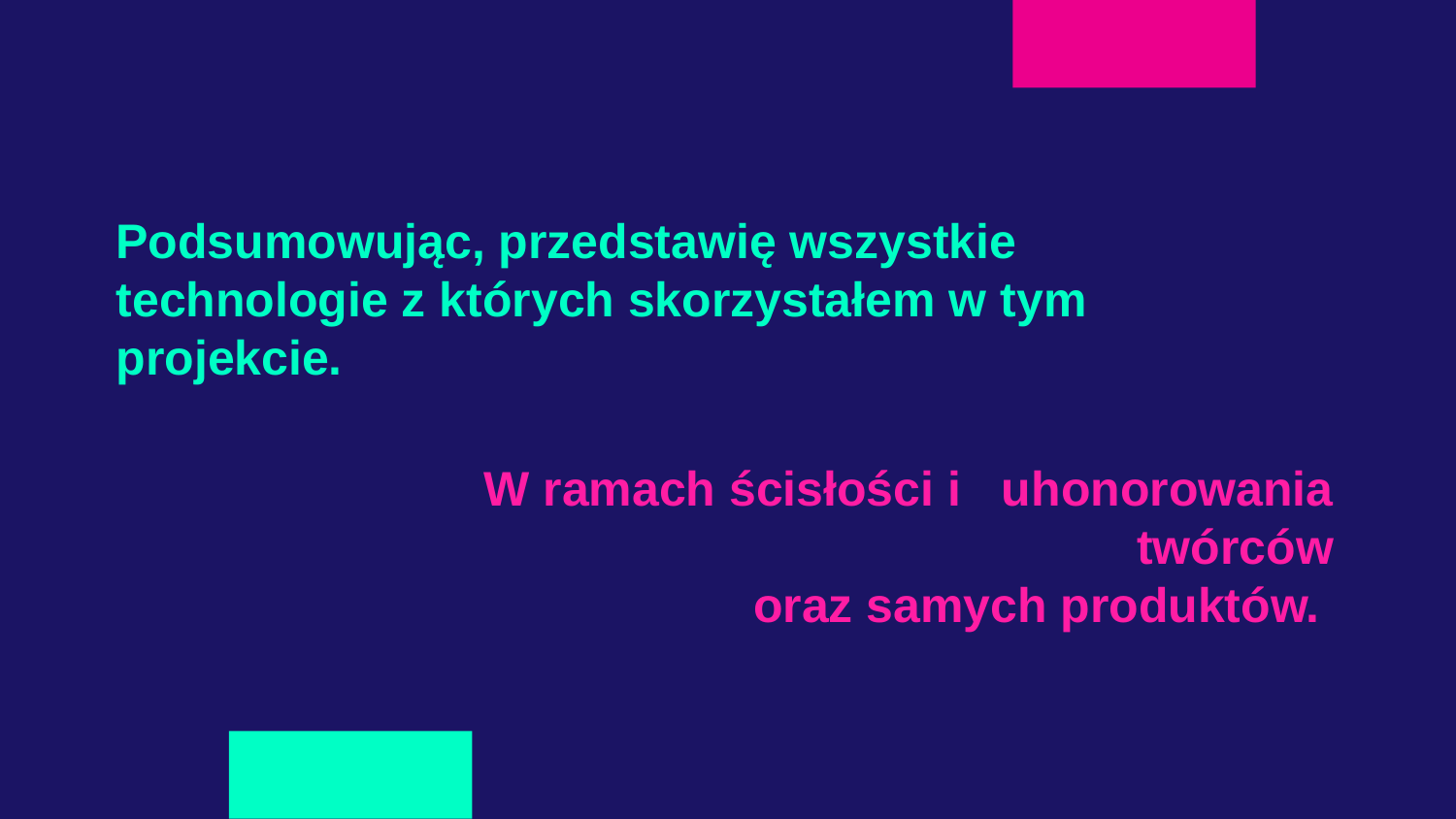

# Podsumowując, przedstawię wszystkie technologie z których skorzystałem w tym projekcie.
W ramach ścisłości i   uhonorowania twórców
oraz samych produktów.